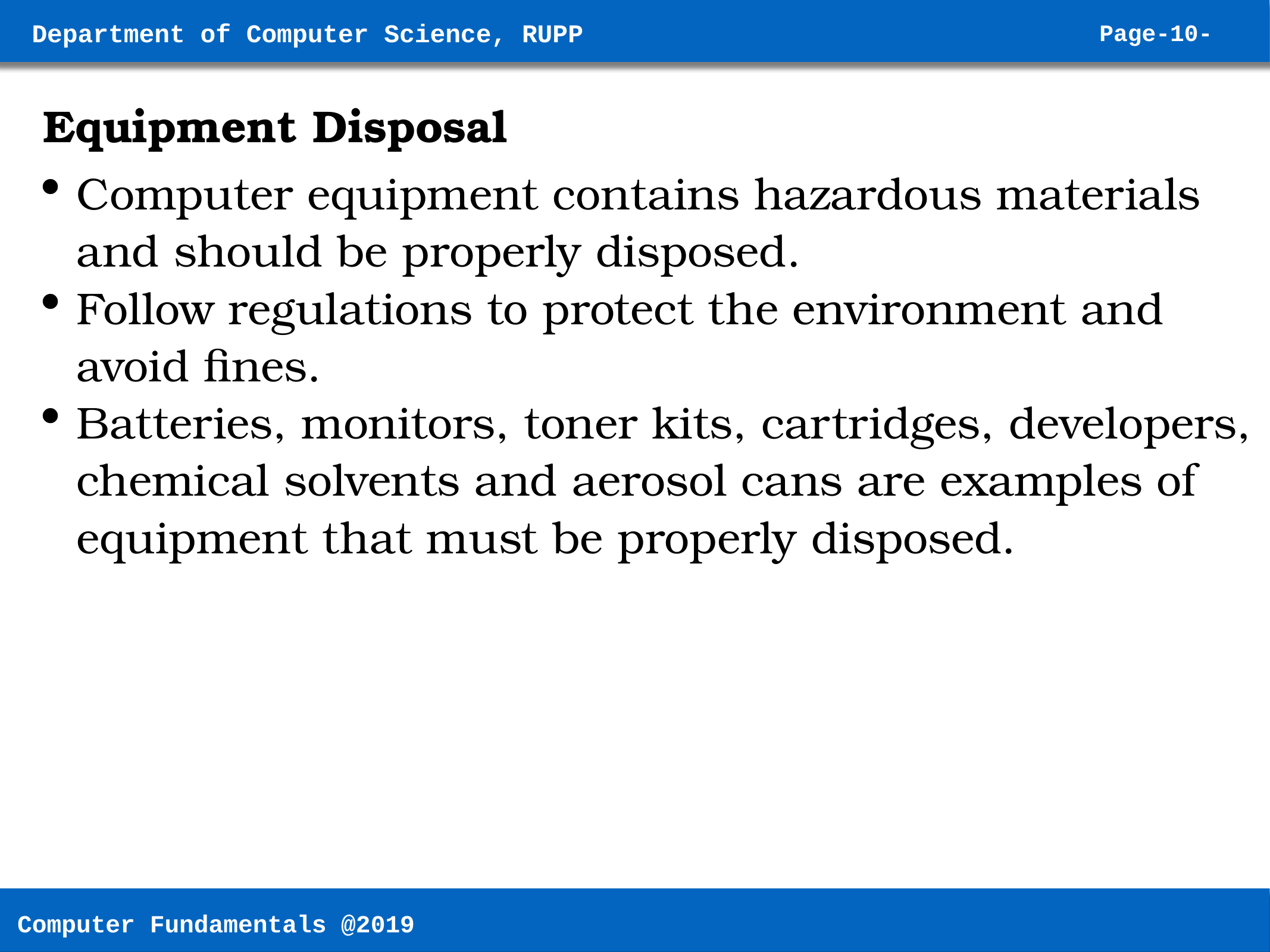

Equipment Disposal
Computer equipment contains hazardous materials and should be properly disposed.
Follow regulations to protect the environment and avoid fines.
Batteries, monitors, toner kits, cartridges, developers, chemical solvents and aerosol cans are examples of equipment that must be properly disposed.